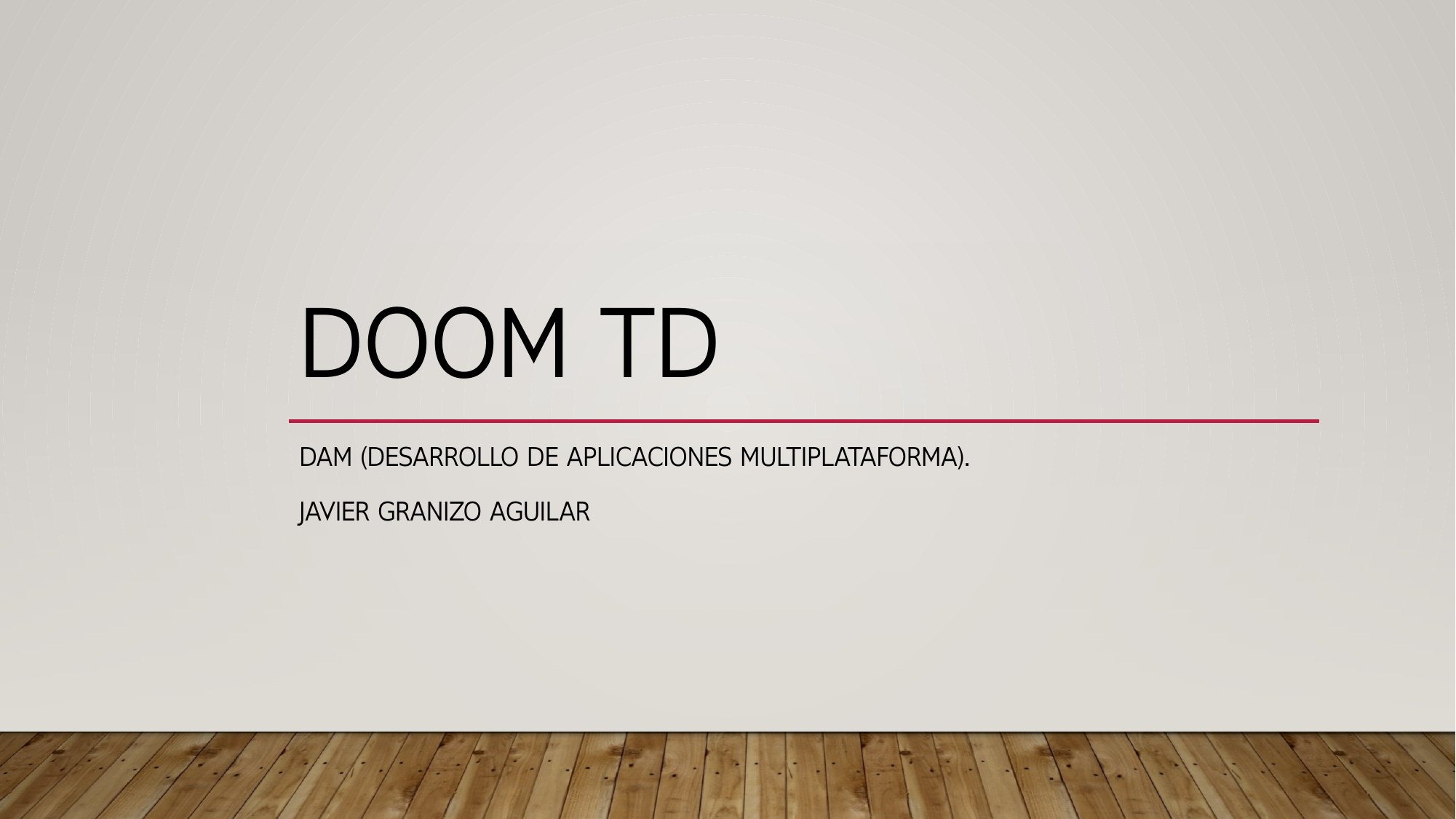

# Doom TD
DAM (Desarrollo de Aplicaciones Multiplataforma).
Javier Granizo Aguilar